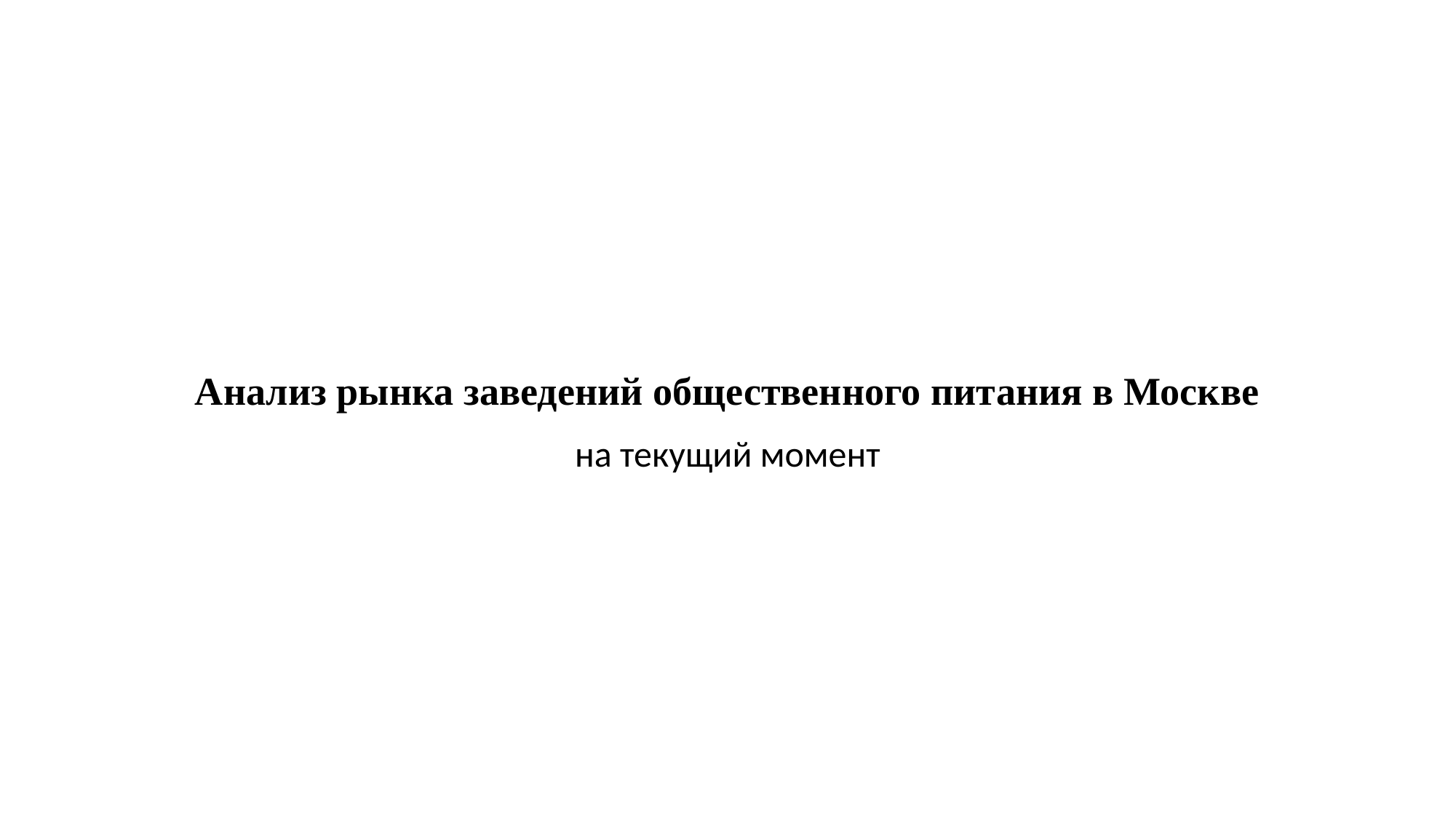

# Анализ рынка заведений общественного питания в Москве
на текущий момент